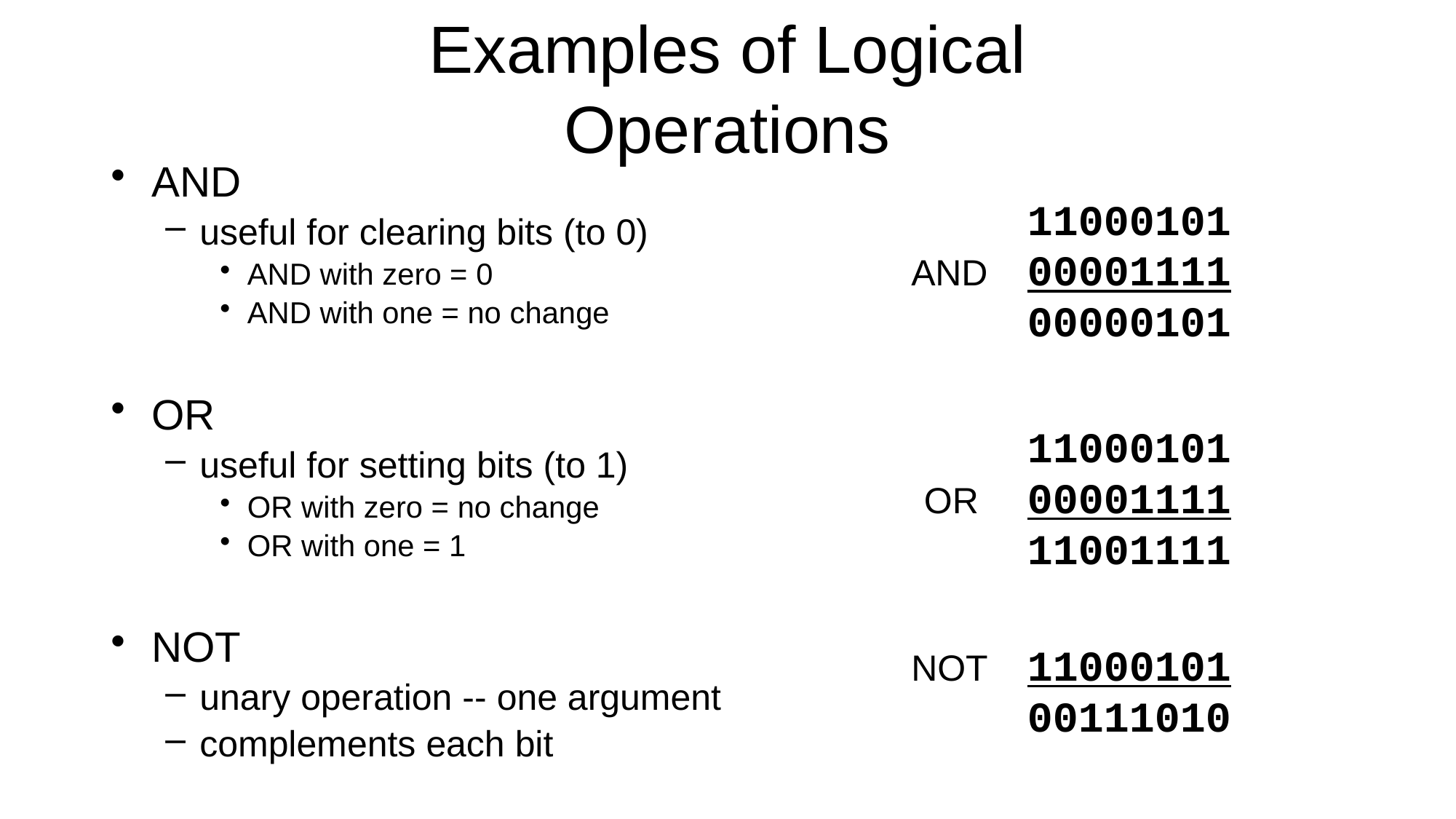

# Examples of Logical Operations
AND
useful for clearing bits (to 0)
AND with zero = 0
AND with one = no change

OR
useful for setting bits (to 1)
OR with zero = no change
OR with one = 1

NOT
unary operation -- one argument
complements each bit
		11000101
	AND	00001111
		00000101
		11000101
	OR	00001111
		11001111
	NOT	11000101
		00111010